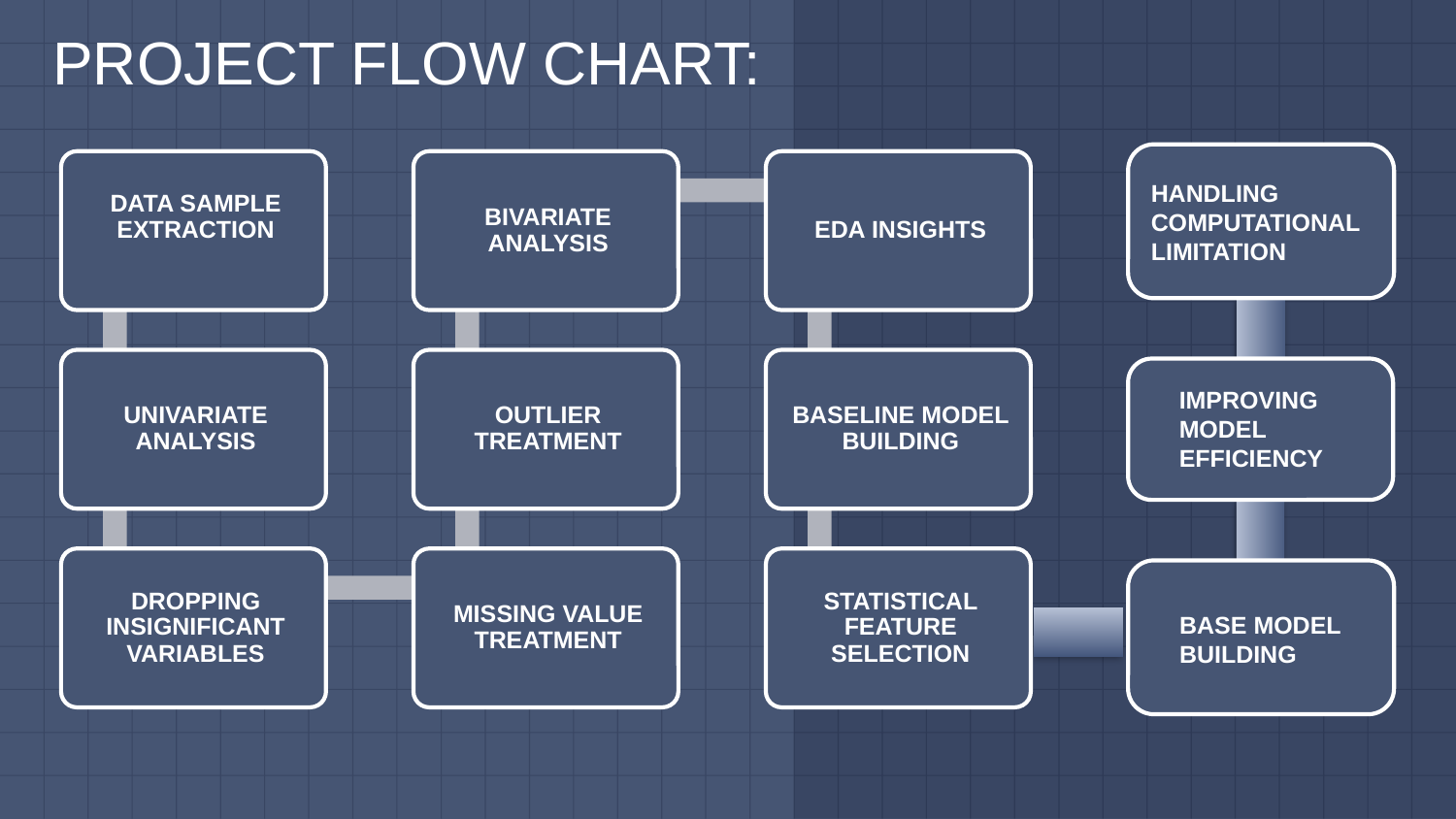

3
PROJECT FLOW CHART:
DATA SAMPLE EXTRACTION
UNIVARIATE ANALYSIS
DROPPING INSIGNIFICANT VARIABLES
MISSING VALUE TREATMENT
OUTLIER TREATMENT
BIVARIATE ANALYSIS
EDA INSIGHTS
BASELINE MODEL BUILDING
STATISTICAL FEATURE SELECTION

HANDLING
COMPUTATIONAL LIMITATION

IMPROVING MODEL
EFFICIENCY

BASE MODEL BUILDING